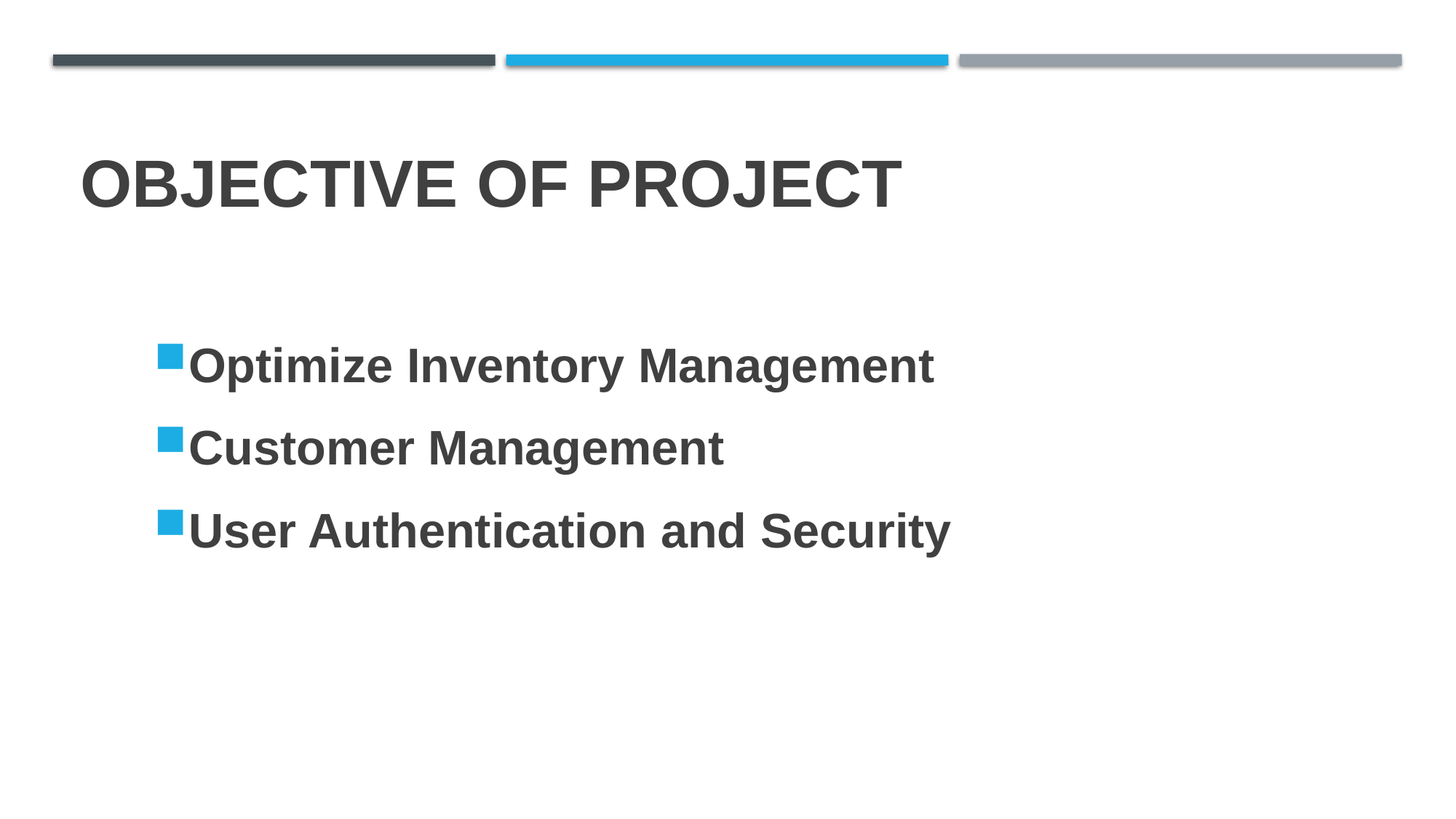

# Objective of project
Optimize Inventory Management
Customer Management
User Authentication and Security